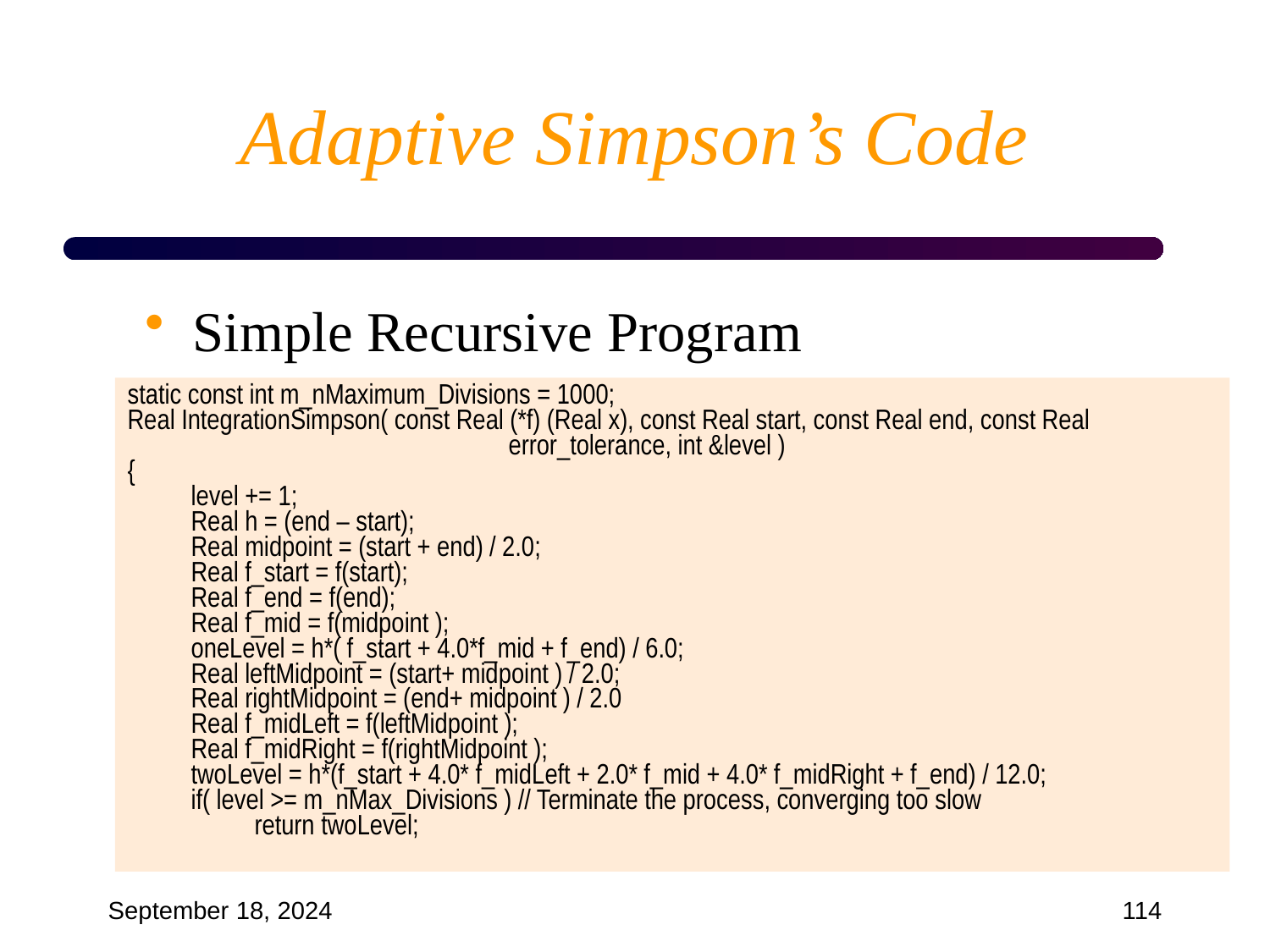

# Adaptive Simpson’s Code
Simple Recursive Program

static const int m_nMaximum_Divisions = 1000;
Real IntegrationSimpson( const Real (*f) (Real x), const Real start, const Real end, const Real
			error_tolerance, int &level )
{
level += 1;
Real h = (end – start);
Real midpoint = (start + end) / 2.0;
Real f_start = f(start);
Real f_end = f(end);
Real f_mid = f(midpoint );
oneLevel = h*( f_start + 4.0*f_mid + f_end) / 6.0;
Real leftMidpoint = (start+ midpoint ) / 2.0;
Real rightMidpoint = (end+ midpoint ) / 2.0
Real f_midLeft = f(leftMidpoint );
Real f_midRight = f(rightMidpoint );
twoLevel = h*(f_start + 4.0* f_midLeft + 2.0* f_mid + 4.0* f_midRight + f_end) / 12.0;
if( level >= m_nMax_Divisions ) // Terminate the process, converging too slow
return twoLevel;

September 18, 2024
114